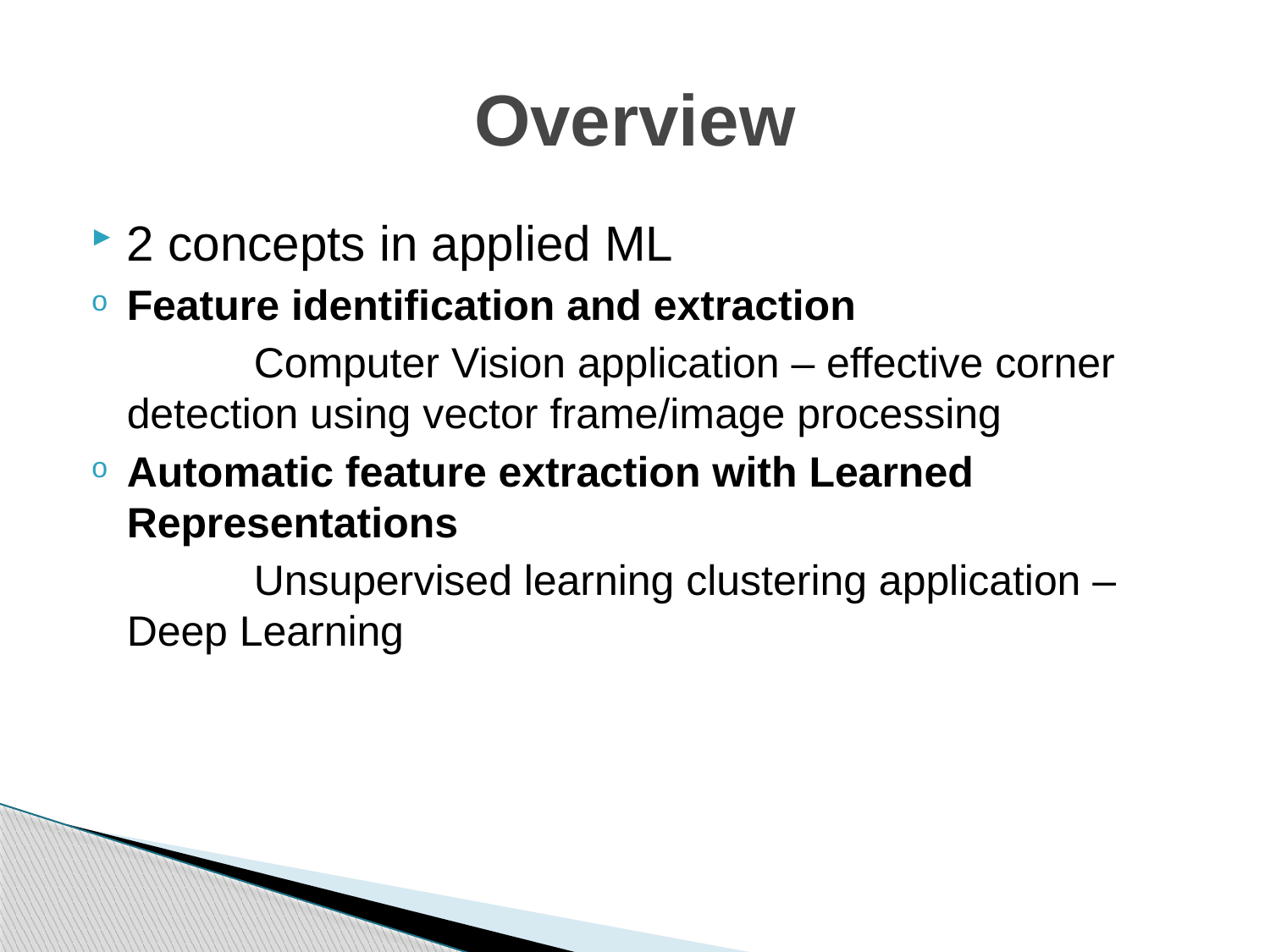

# Overview
2 concepts in applied ML
Feature identification and extraction
		Computer Vision application – effective corner 	detection using vector frame/image processing
Automatic feature extraction with Learned Representations
		Unsupervised learning clustering application – 	Deep Learning